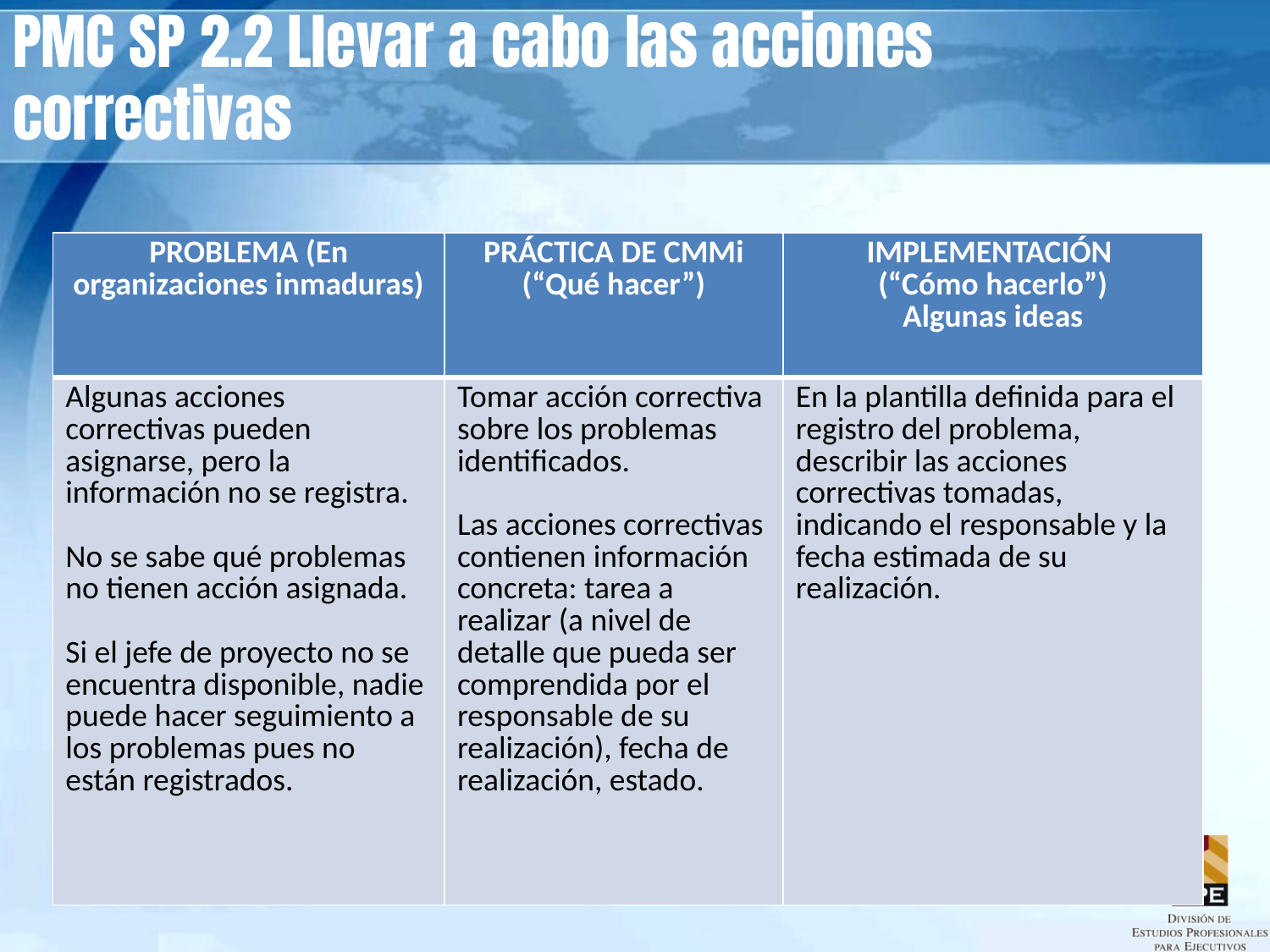

# PMC SP 2.2 Llevar a cabo las acciones correctivas
| PROBLEMA (En organizaciones inmaduras) | PRÁCTICA DE CMMi (“Qué hacer”) | IMPLEMENTACIÓN (“Cómo hacerlo”) Algunas ideas |
| --- | --- | --- |
| Algunas acciones correctivas pueden asignarse, pero la información no se registra. No se sabe qué problemas no tienen acción asignada. Si el jefe de proyecto no se encuentra disponible, nadie puede hacer seguimiento a los problemas pues no están registrados. | Tomar acción correctiva sobre los problemas identificados. Las acciones correctivas contienen información concreta: tarea a realizar (a nivel de detalle que pueda ser comprendida por el responsable de su realización), fecha de realización, estado. | En la plantilla definida para el registro del problema, describir las acciones correctivas tomadas, indicando el responsable y la fecha estimada de su realización. |